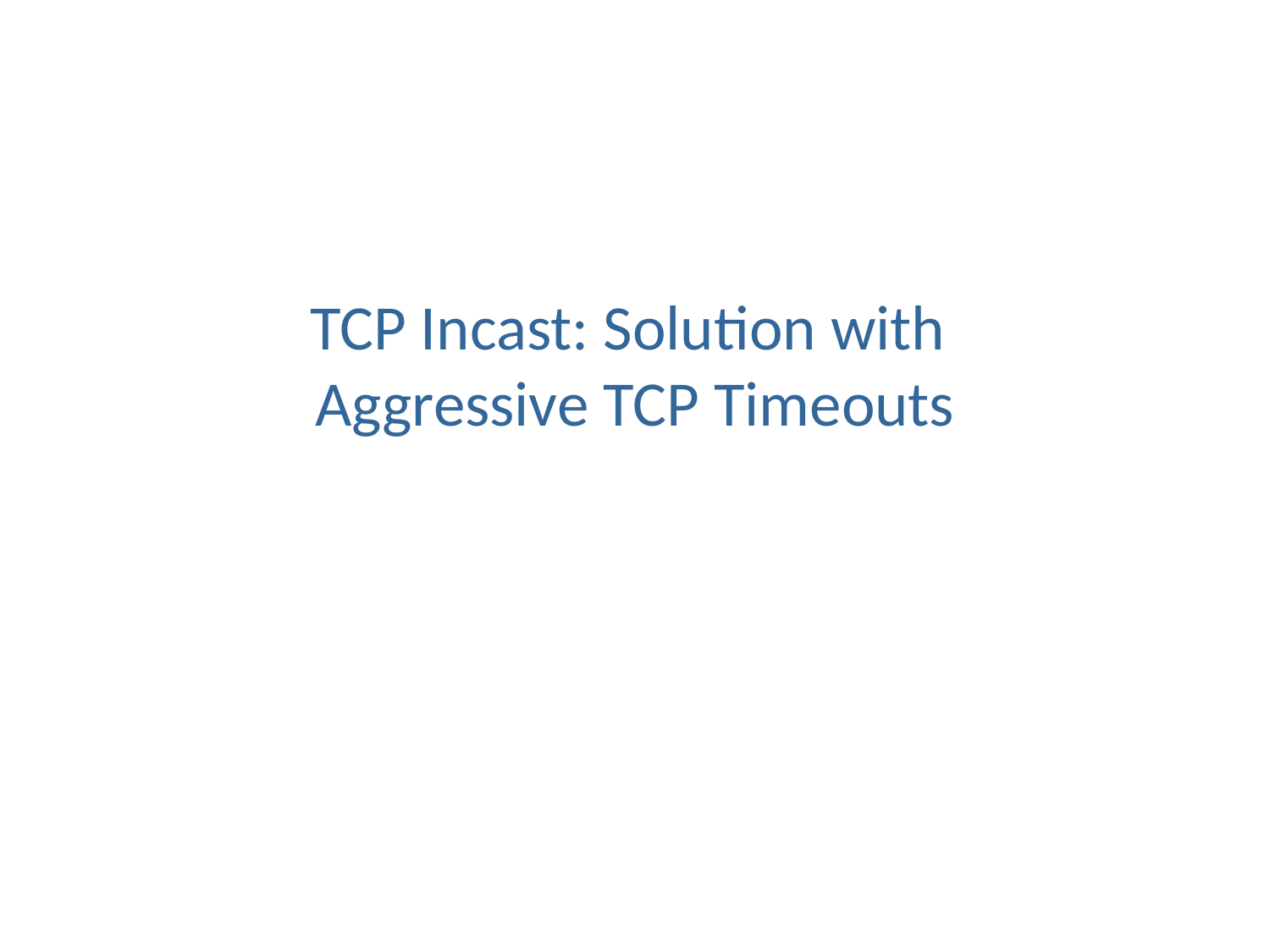

TCP Incast: Solution with
Aggressive TCP Timeouts